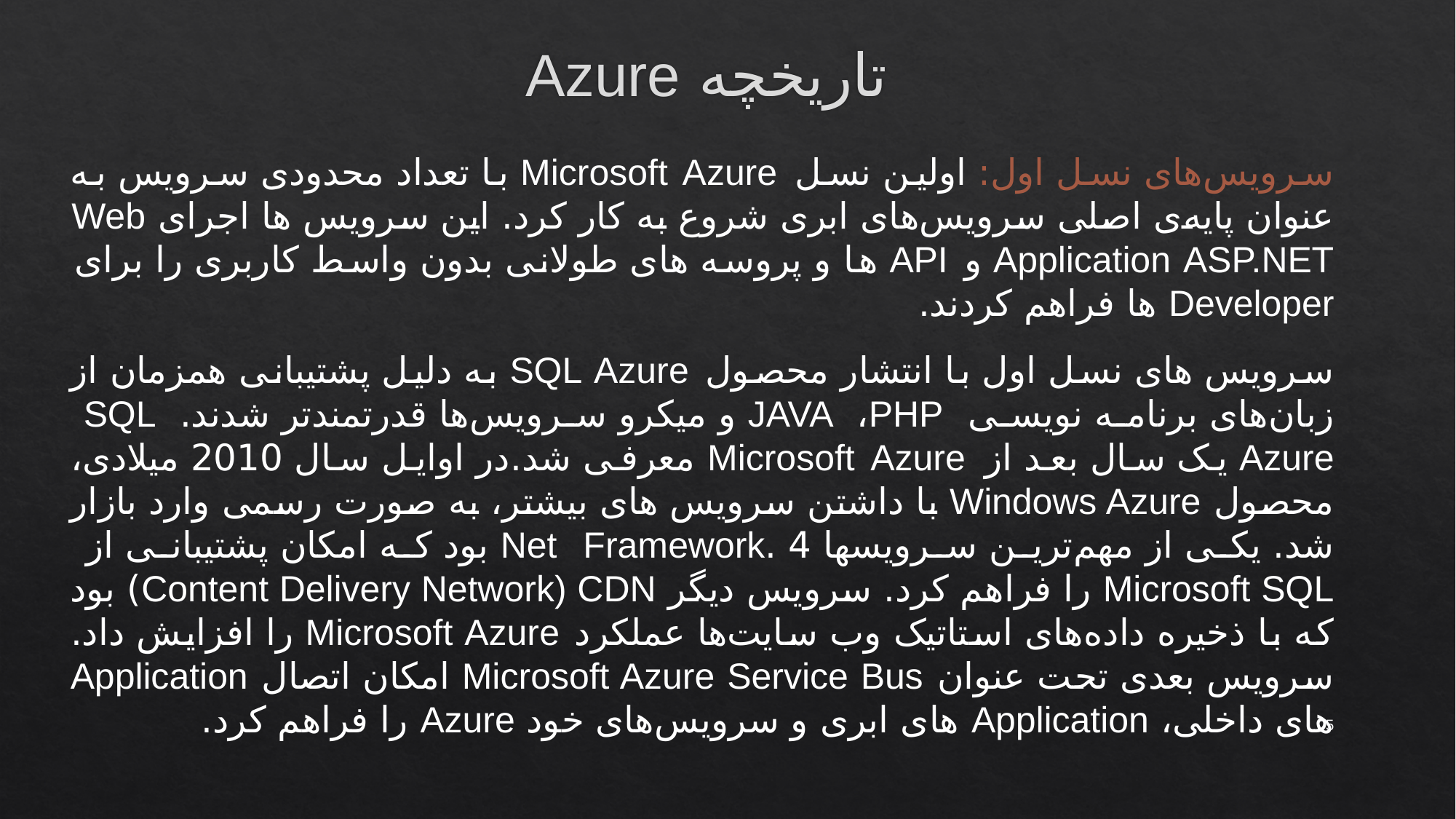

# تاریخچه Azure
سرویس‌های نسل اول: اولین نسل Microsoft Azure با تعداد محدودی سرویس به عنوان پایه‌ی اصلی سرویس‌های ابری شروع به کار کرد. این سرویس ها اجرای Web Application ASP.NET و API ها و پروسه های طولانی بدون واسط کاربری را برای Developer ها فراهم کردند.
سرویس های نسل اول با انتشار محصول SQL Azure به دلیل پشتیبانی همزمان از زبان‌های برنامه نویسی JAVA ،PHP و میکرو سرویس‌ها قدرتمندتر شدند. SQL Azure یک سال بعد از Microsoft Azure معرفی شد.در اوایل سال 2010 میلادی، محصول Windows Azure با داشتن سرویس های بیشتر، به صورت رسمی وارد بازار شد. یکی از مهم‌ترین سرویسها 4 .Net Framework بود که امکان پشتیبانی از Microsoft SQL را فراهم کرد. سرویس دیگر Content Delivery Network) CDN) بود که با ذخیره داده‌های استاتیک وب سایت‌ها عملکرد Microsoft Azure را افزایش داد. سرویس بعدی تحت عنوان Microsoft Azure Service Bus امکان اتصال Application های داخلی، Application های ابری و سرویس‌های خود Azure را فراهم کرد.
5